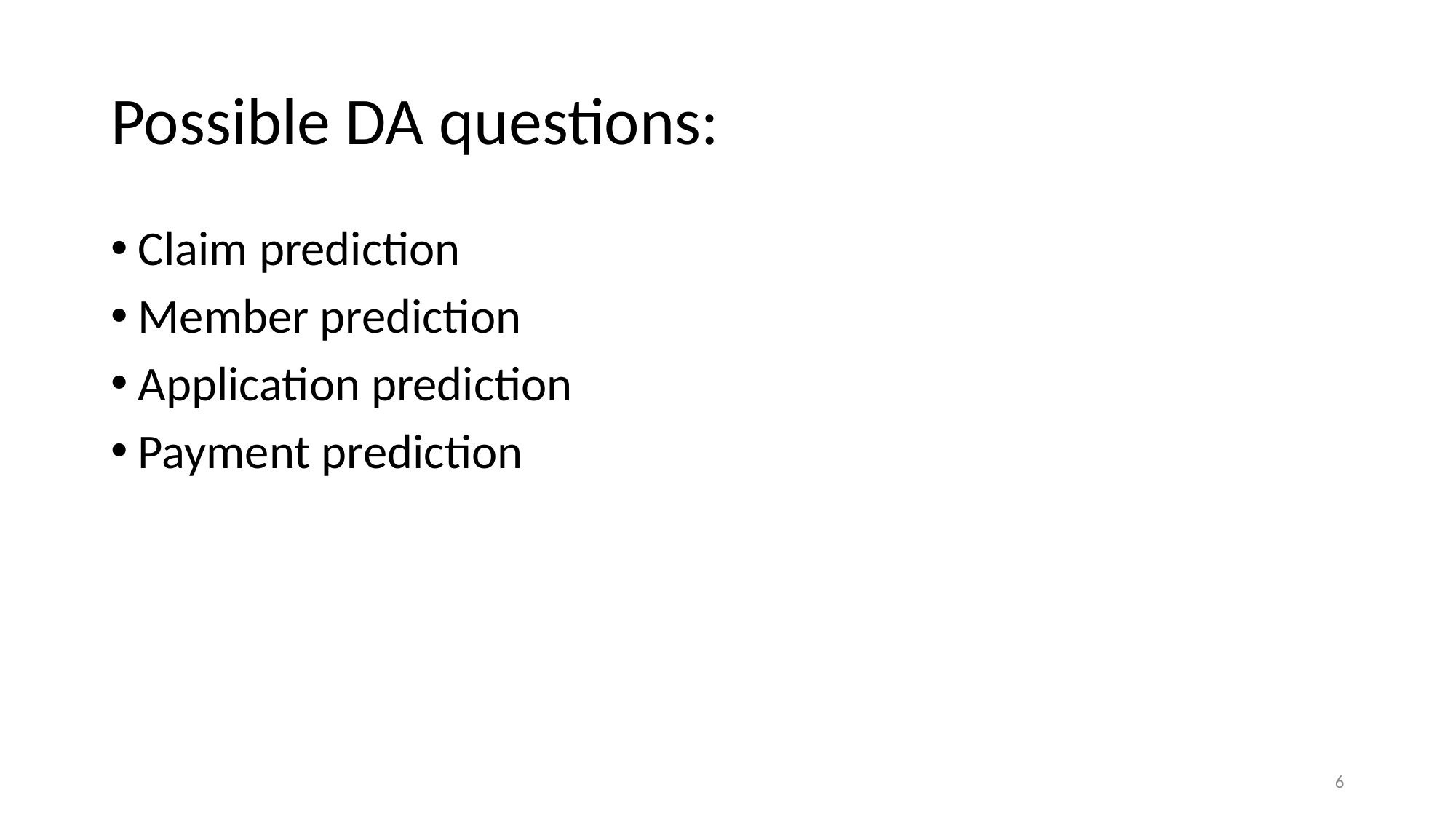

# Possible DA questions:
Claim prediction
Member prediction
Application prediction
Payment prediction
6